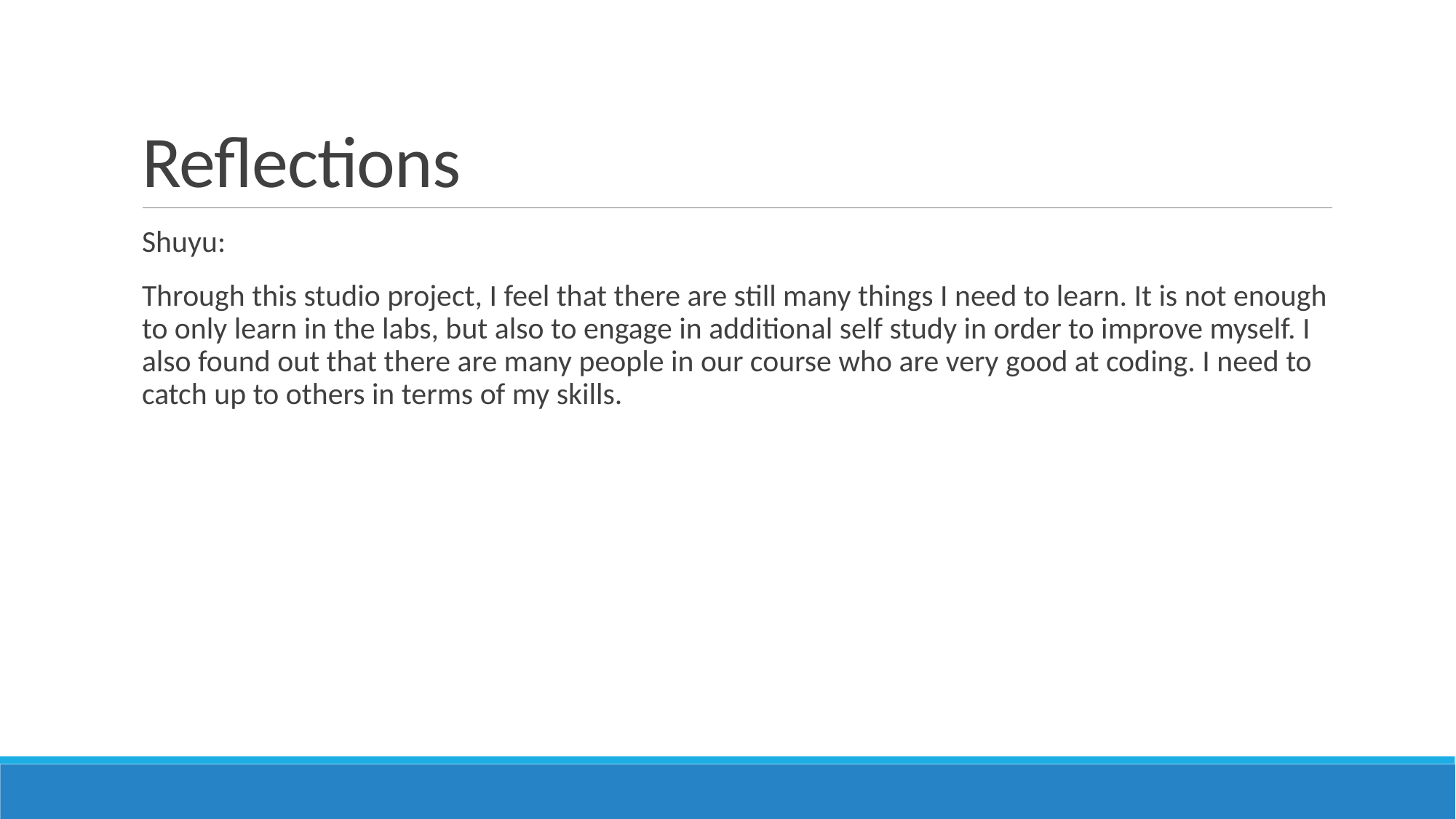

# Reflections
Shuyu:
Through this studio project, I feel that there are still many things I need to learn. It is not enough to only learn in the labs, but also to engage in additional self study in order to improve myself. I also found out that there are many people in our course who are very good at coding. I need to catch up to others in terms of my skills.